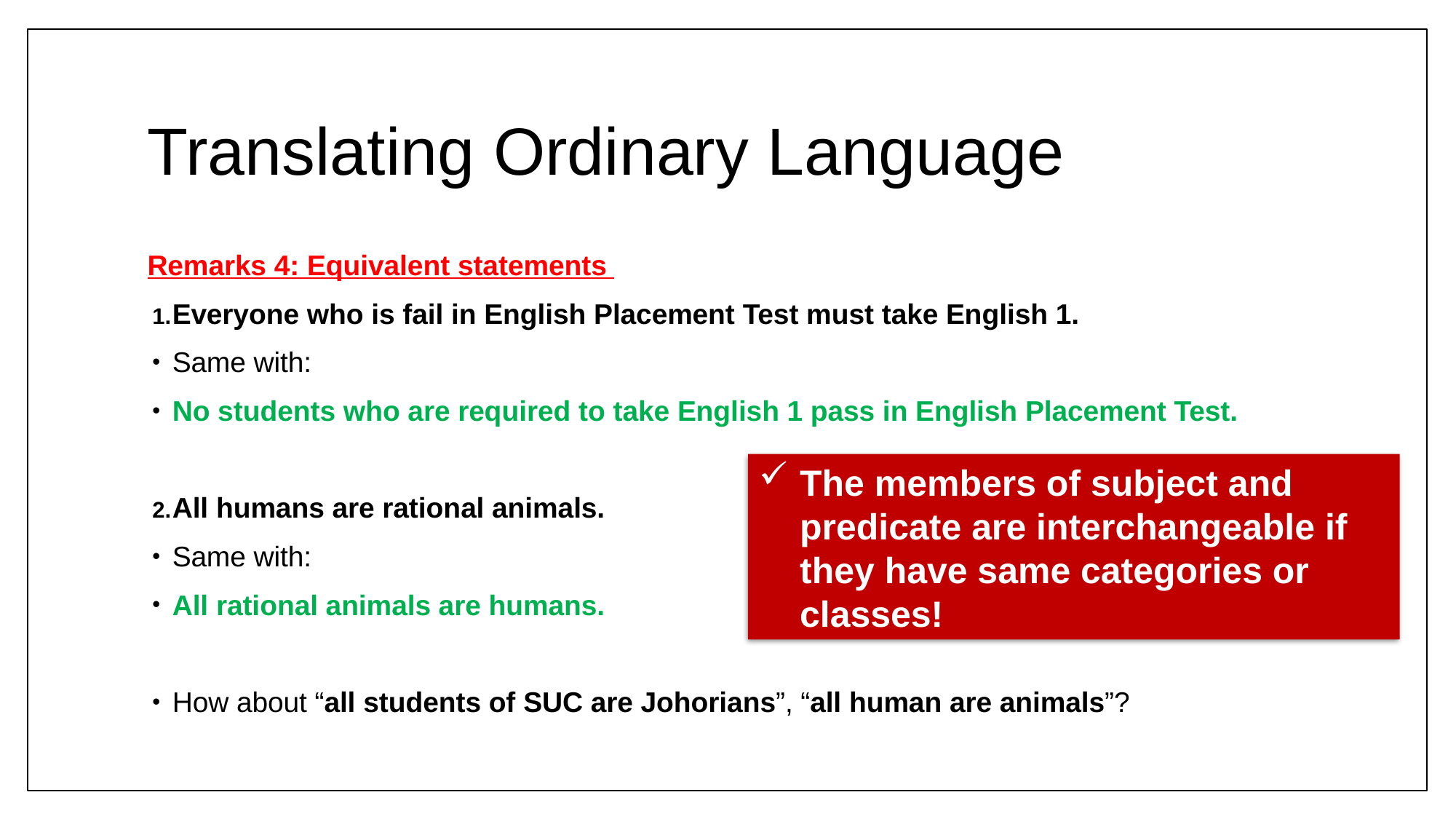

# Translating Ordinary Language
Remarks 4: Equivalent statements
Everyone who is fail in English Placement Test must take English 1.
Same with:
No students who are required to take English 1 pass in English Placement Test.

All humans are rational animals.
Same with:
All rational animals are humans.

How about “all students of SUC are Johorians”, “all human are animals”?
The members of subject and predicate are interchangeable if they have same categories or classes!